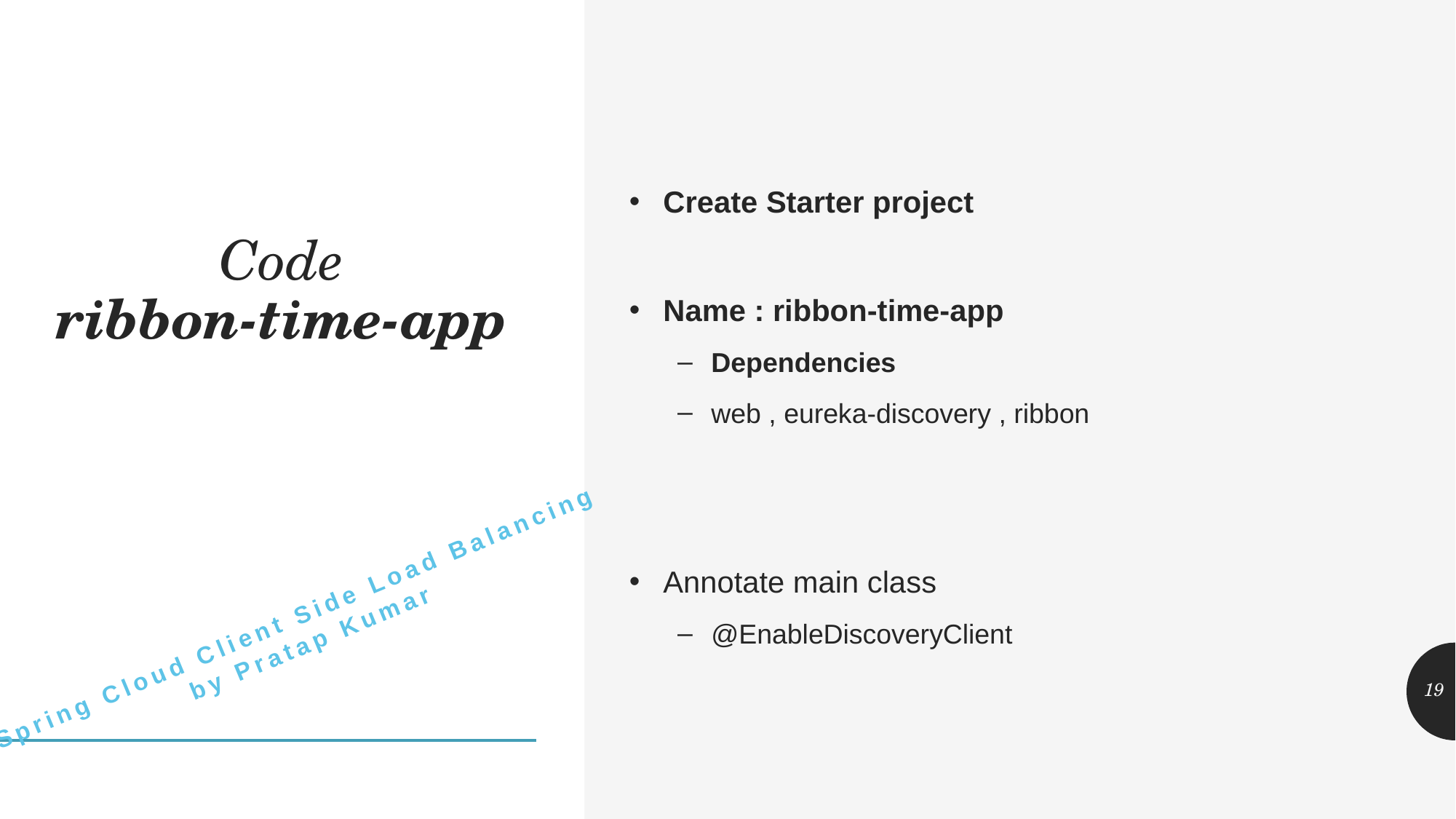

Create Starter project

Name : ribbon-time-app
Dependencies
web , eureka-discovery , ribbon

Annotate main class
@EnableDiscoveryClient

# Code ribbon-time-app
19